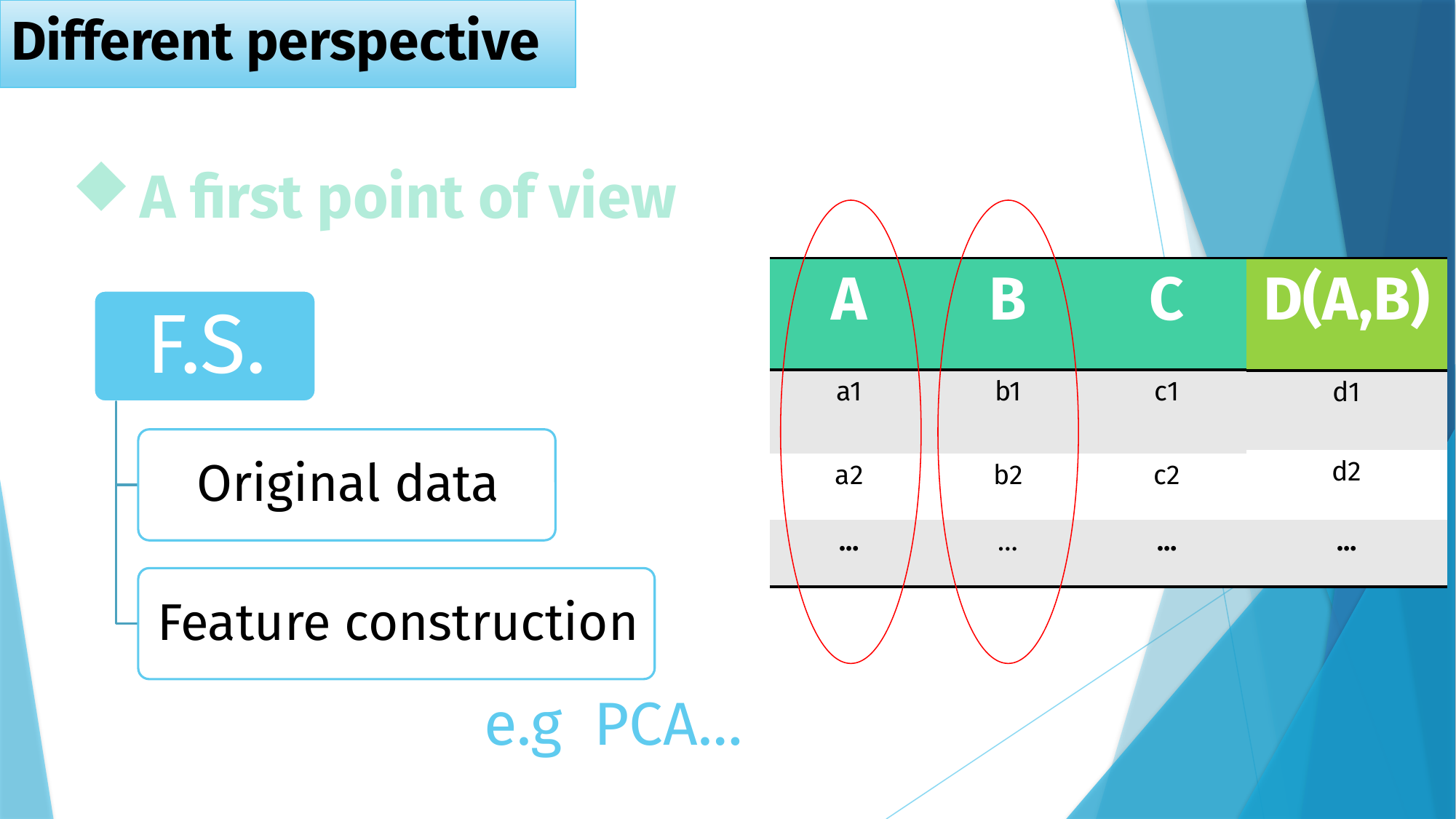

# Different perspective
A first point of view

F.S.
Original data
Feature construction
| A | B | C |
| --- | --- | --- |
| a1 | b1 | c1 |
| a2 | b2 | c2 |
| … | … | … |
| D(A,B) |
| --- |
| d1 |
| d2 |
| … |
e.g  PCA…